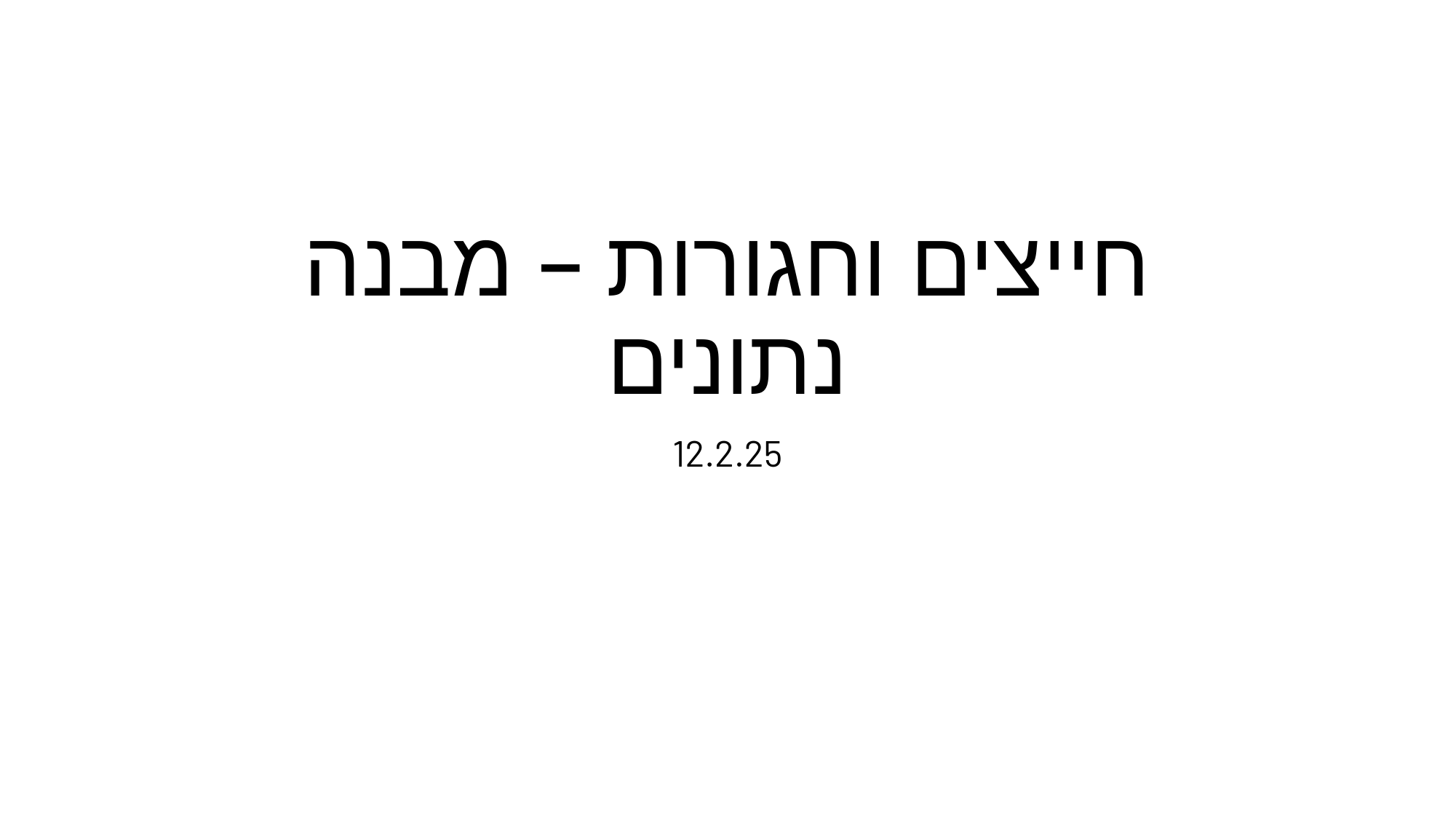

# חייצים וחגורות – מבנה נתונים
12.2.25